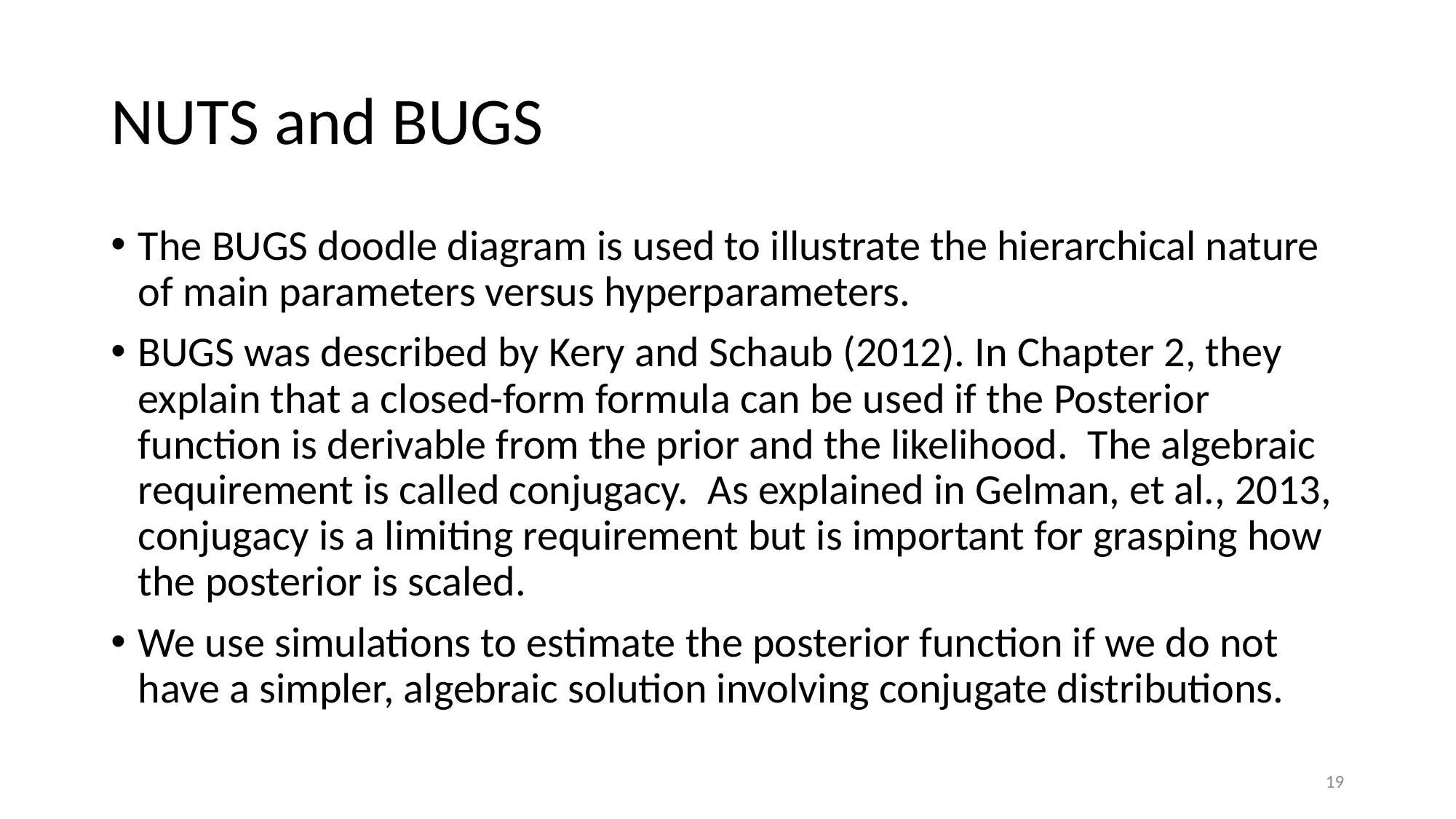

# NUTS and BUGS
The BUGS doodle diagram is used to illustrate the hierarchical nature of main parameters versus hyperparameters.
BUGS was described by Kery and Schaub (2012). In Chapter 2, they explain that a closed-form formula can be used if the Posterior function is derivable from the prior and the likelihood.  The algebraic requirement is called conjugacy.  As explained in Gelman, et al., 2013, conjugacy is a limiting requirement but is important for grasping how the posterior is scaled.
We use simulations to estimate the posterior function if we do not have a simpler, algebraic solution involving conjugate distributions.
19